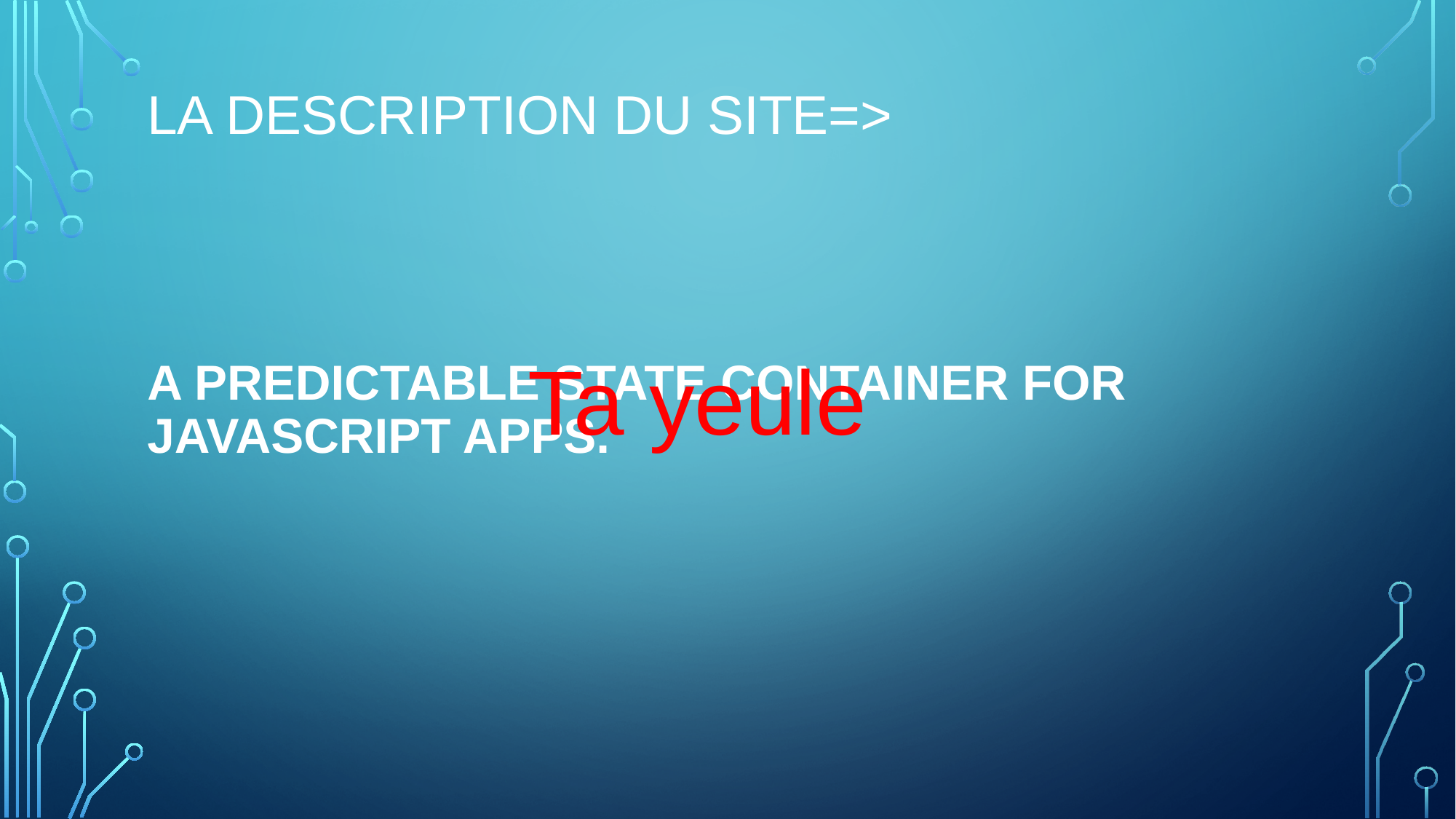

# La description du site=>
Ta yeule
A predictable state container for JavaScript apps.